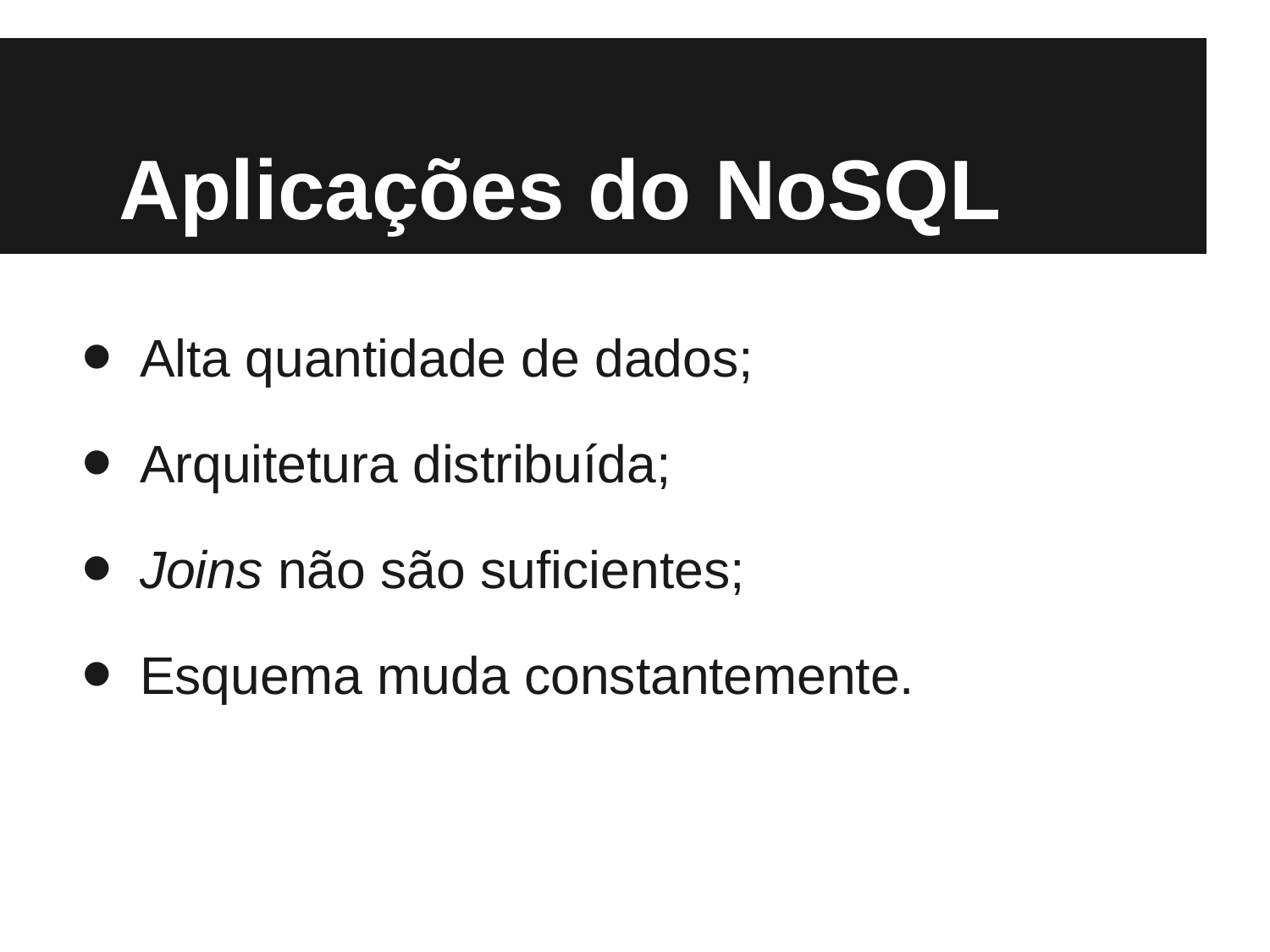

# Aplicações do NoSQL
Alta quantidade de dados;
Arquitetura distribuída;
Joins não são suficientes;
Esquema muda constantemente.